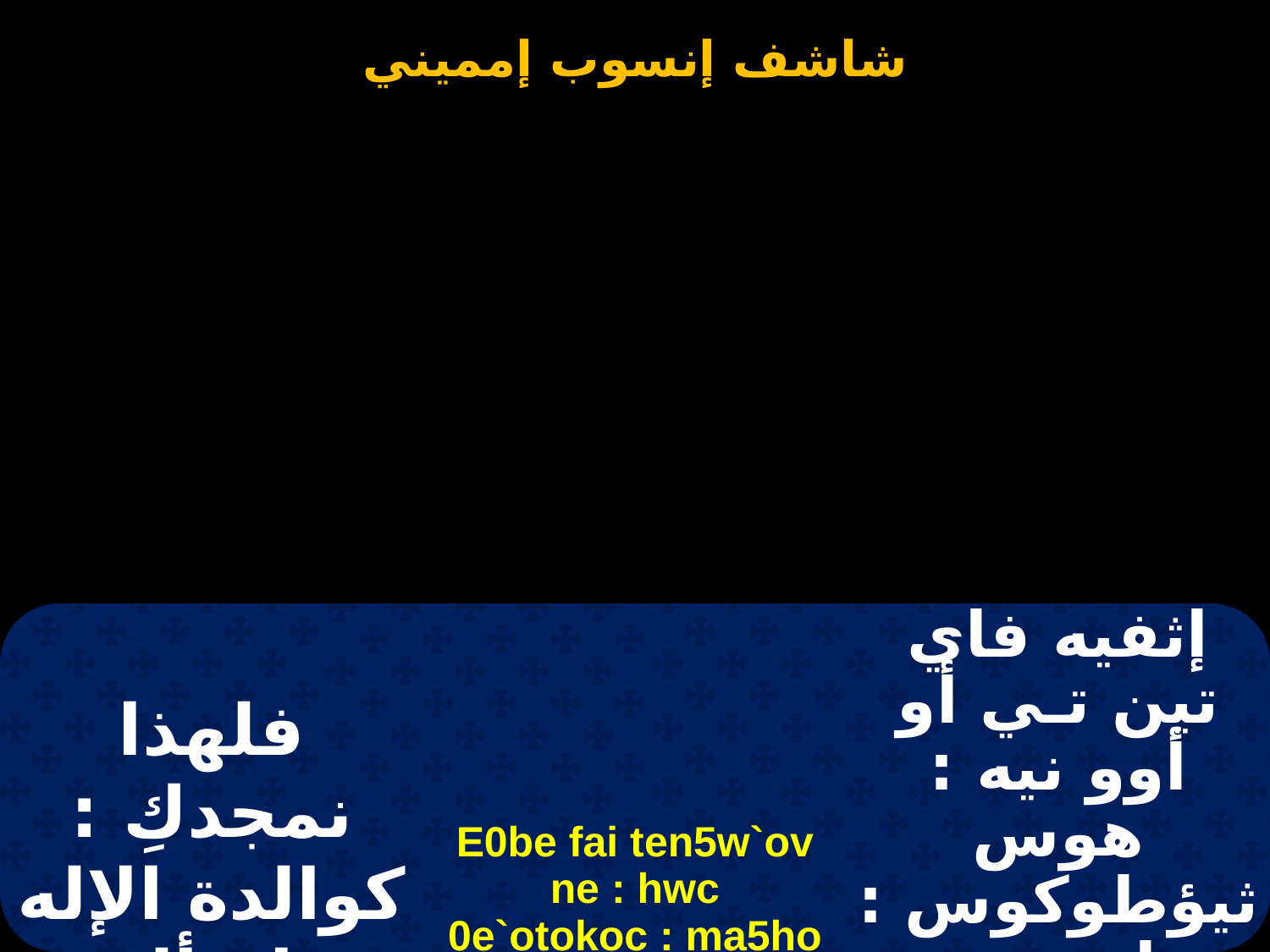

| فلهذا نمجدكِ : كوالدة الإله : اسألي ابنك : ليغفر لنا. | E0be fai ten5w`ov ne : hwc 0e`otokoc : ma5ho `mpe23ri : e0re4xw nan `ebol. | إثفيه فاي تين تـي أو أوو نيه : هوس ثيؤطوكوس : ما تي هو إمبيه شيري : إثريف كو نان إيفول. |
| --- | --- | --- |